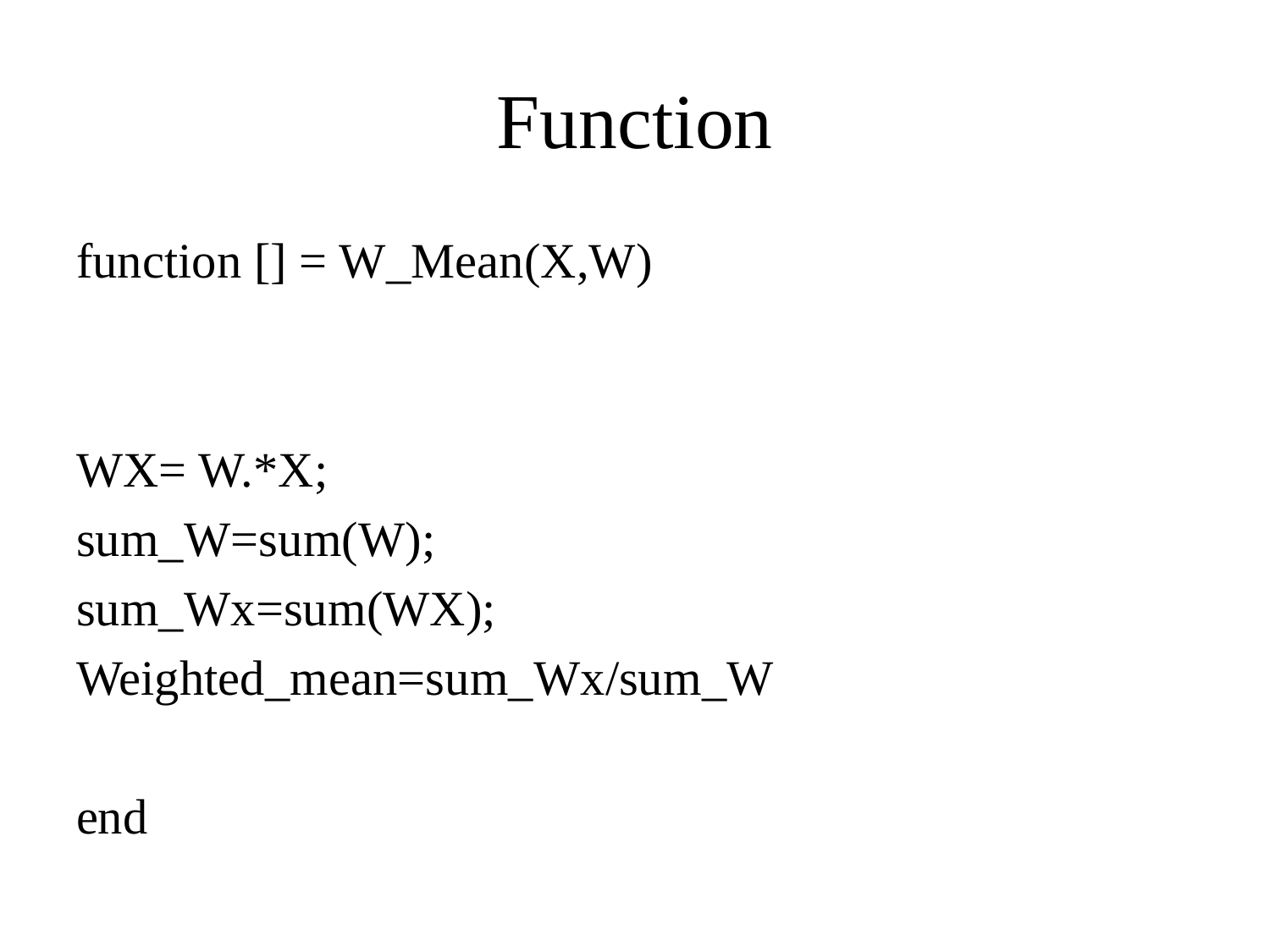

# Function
function [] = W_Mean(X,W)

WX= W.*X;
sum_W=sum(W);
sum_Wx=sum(WX);
Weighted_mean=sum_Wx/sum_W

end